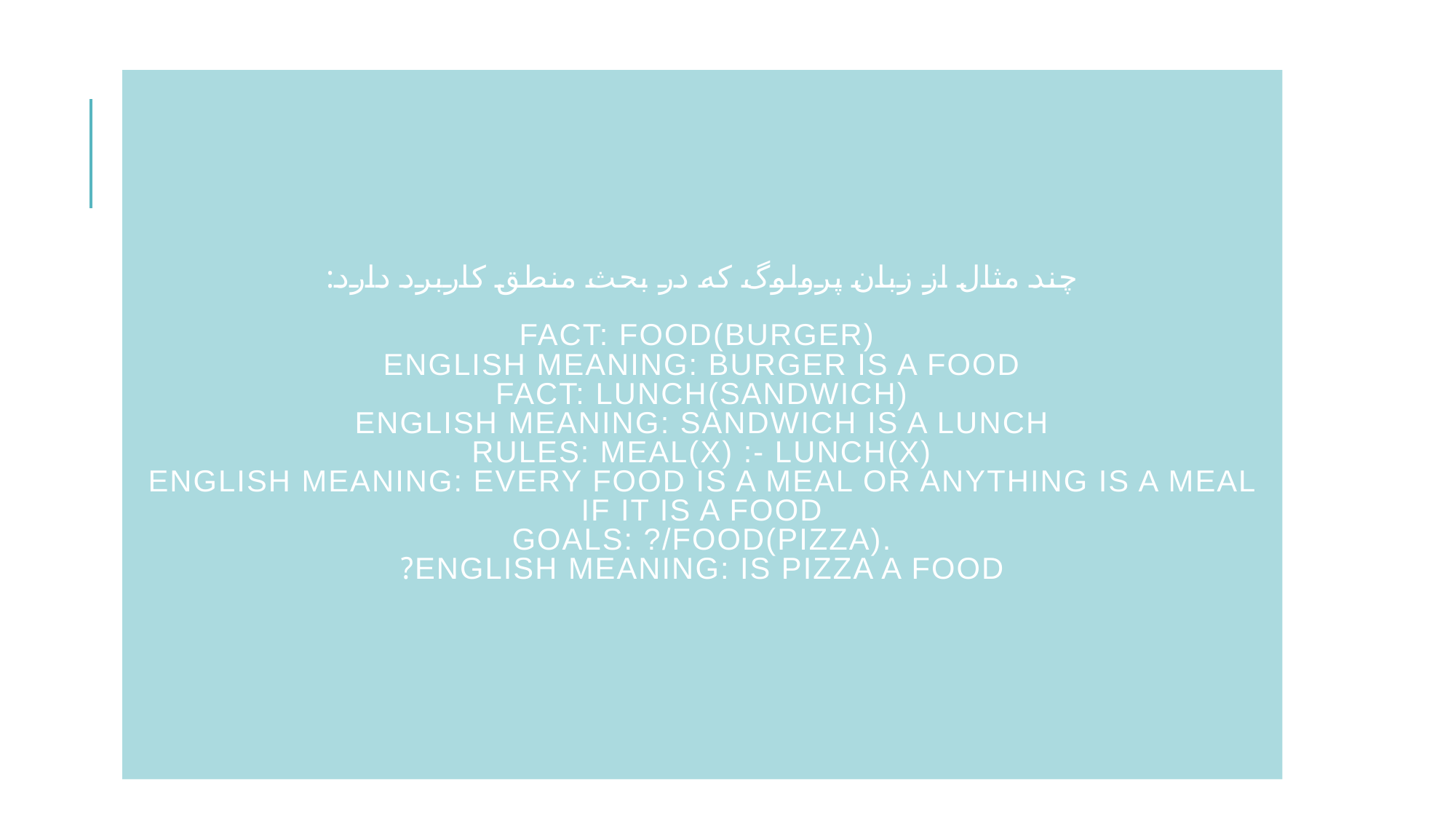

# چند مثال از زبان پرولوگ که در بحث منطق کاربرد دارد: Fact: food(burger) English meaning: burger is a food fact: lunch(sandwich) English meaning: sandwich is a lunch rules: meal(x) :- lunch(x) English meaning: every food is a meal or anything is a meal if it is a food Goals: ?/food(pizza). English meaning: is pizza a food?